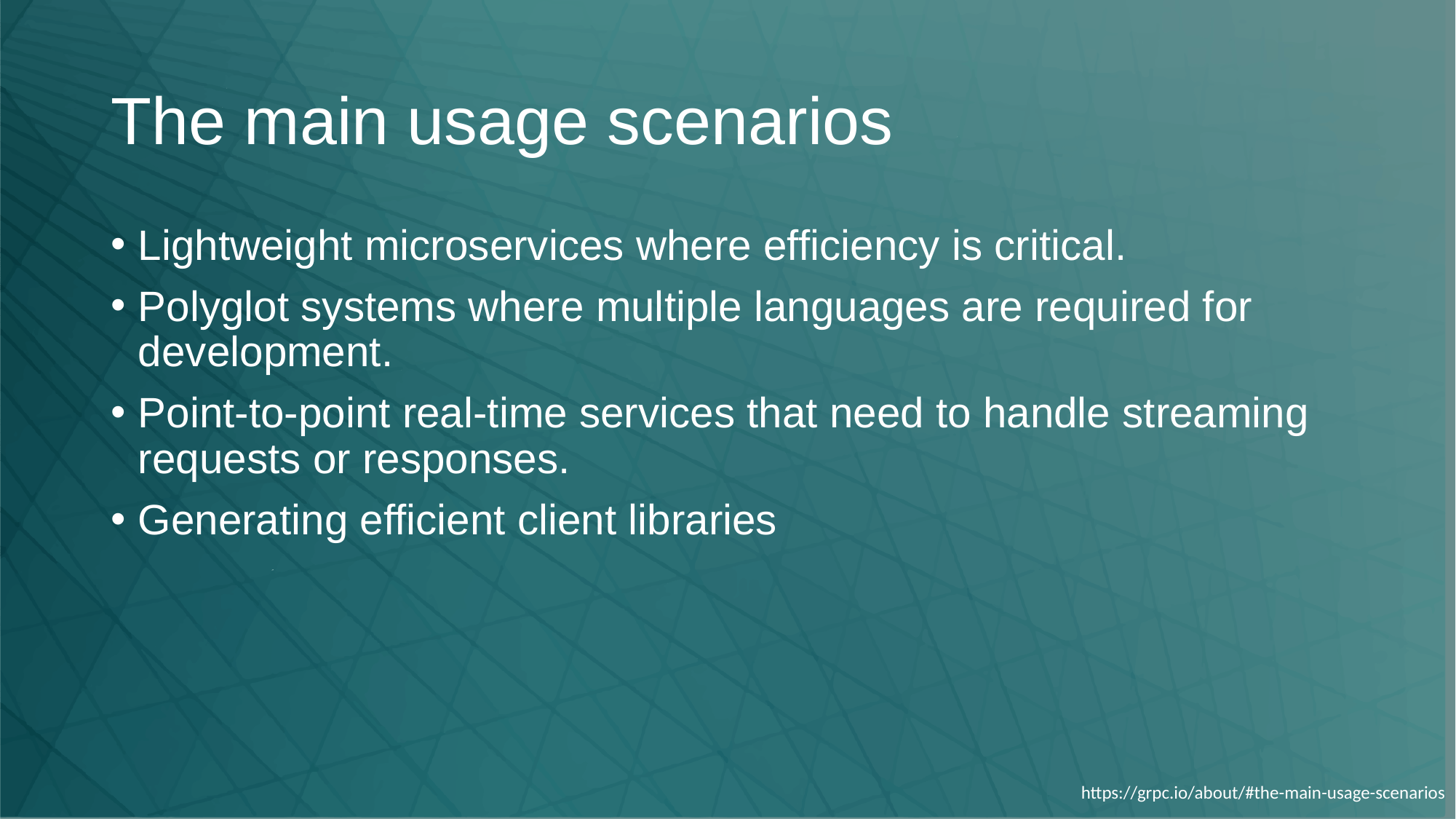

# The main usage scenarios
Lightweight microservices where efficiency is critical.
Polyglot systems where multiple languages are required for development.
Point-to-point real-time services that need to handle streaming requests or responses.
Generating efficient client libraries

https://grpc.io/about/#the-main-usage-scenarios